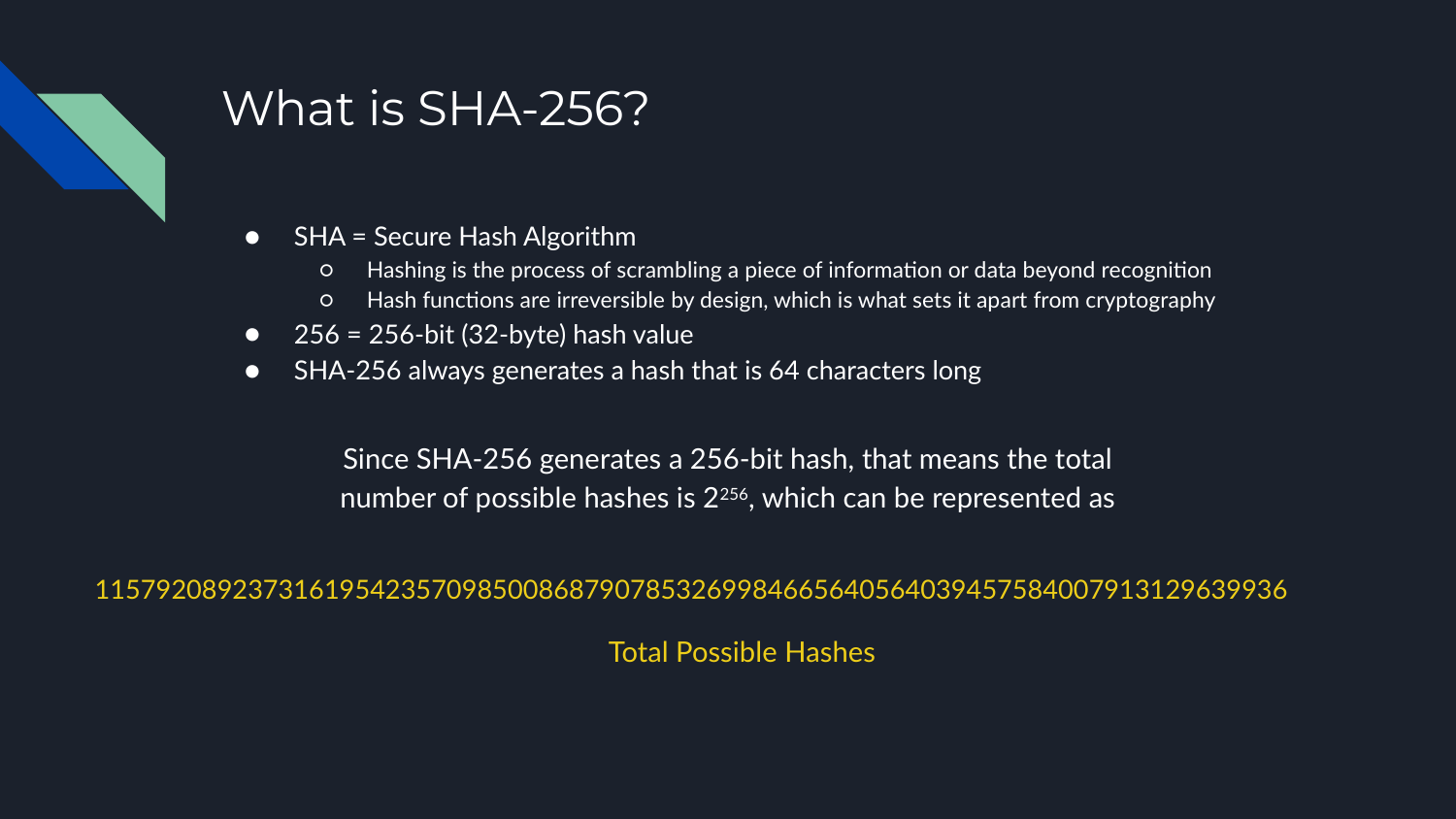

# What is SHA-256?
SHA = Secure Hash Algorithm
Hashing is the process of scrambling a piece of information or data beyond recognition
Hash functions are irreversible by design, which is what sets it apart from cryptography
256 = 256-bit (32-byte) hash value
SHA-256 always generates a hash that is 64 characters long

Since SHA-256 generates a 256-bit hash, that means the total number of possible hashes is 2256, which can be represented as
115792089237316195423570985008687907853269984665640564039457584007913129639936
Total Possible Hashes